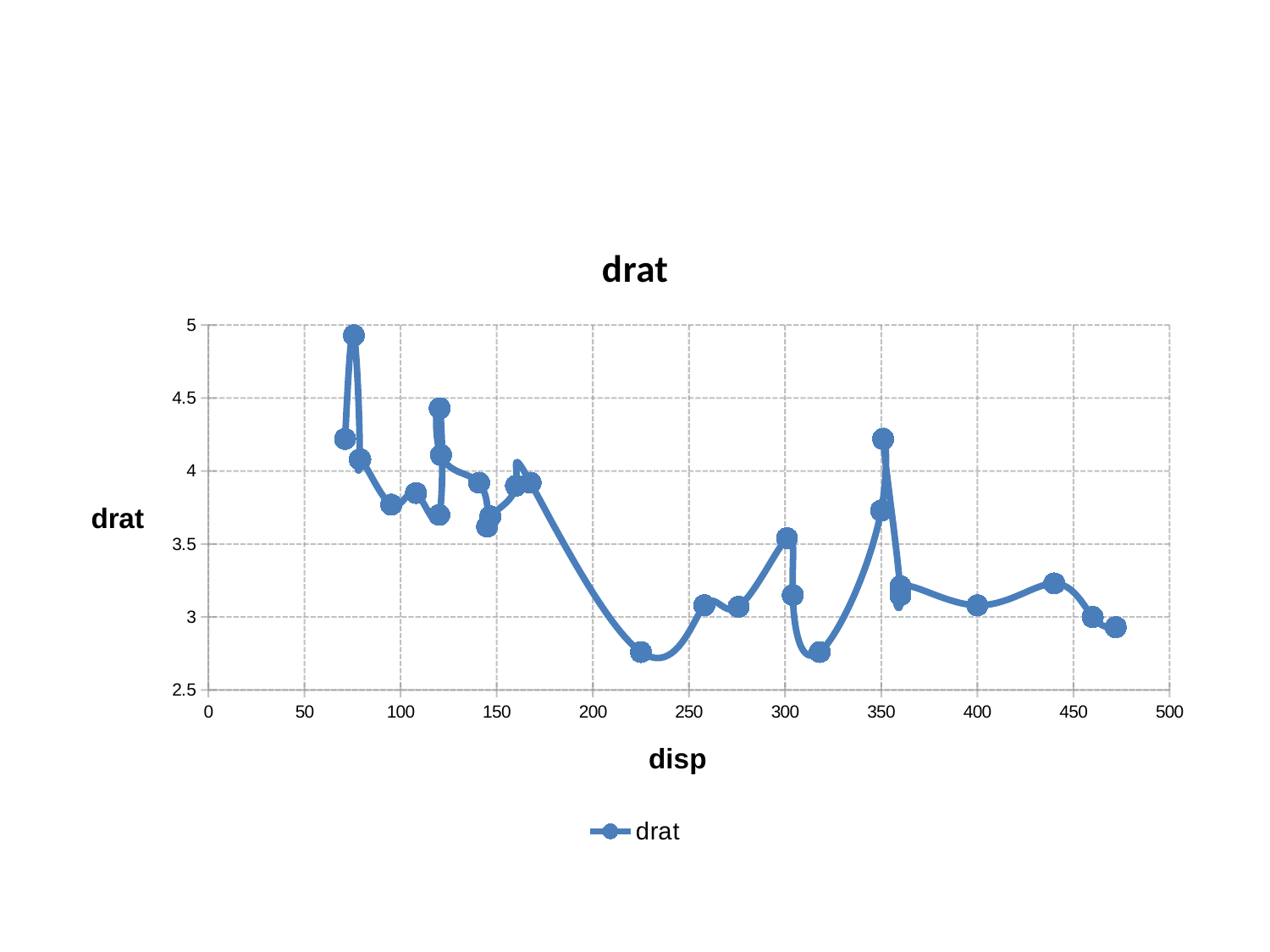

### Chart

| Category | drat |
|---|---|